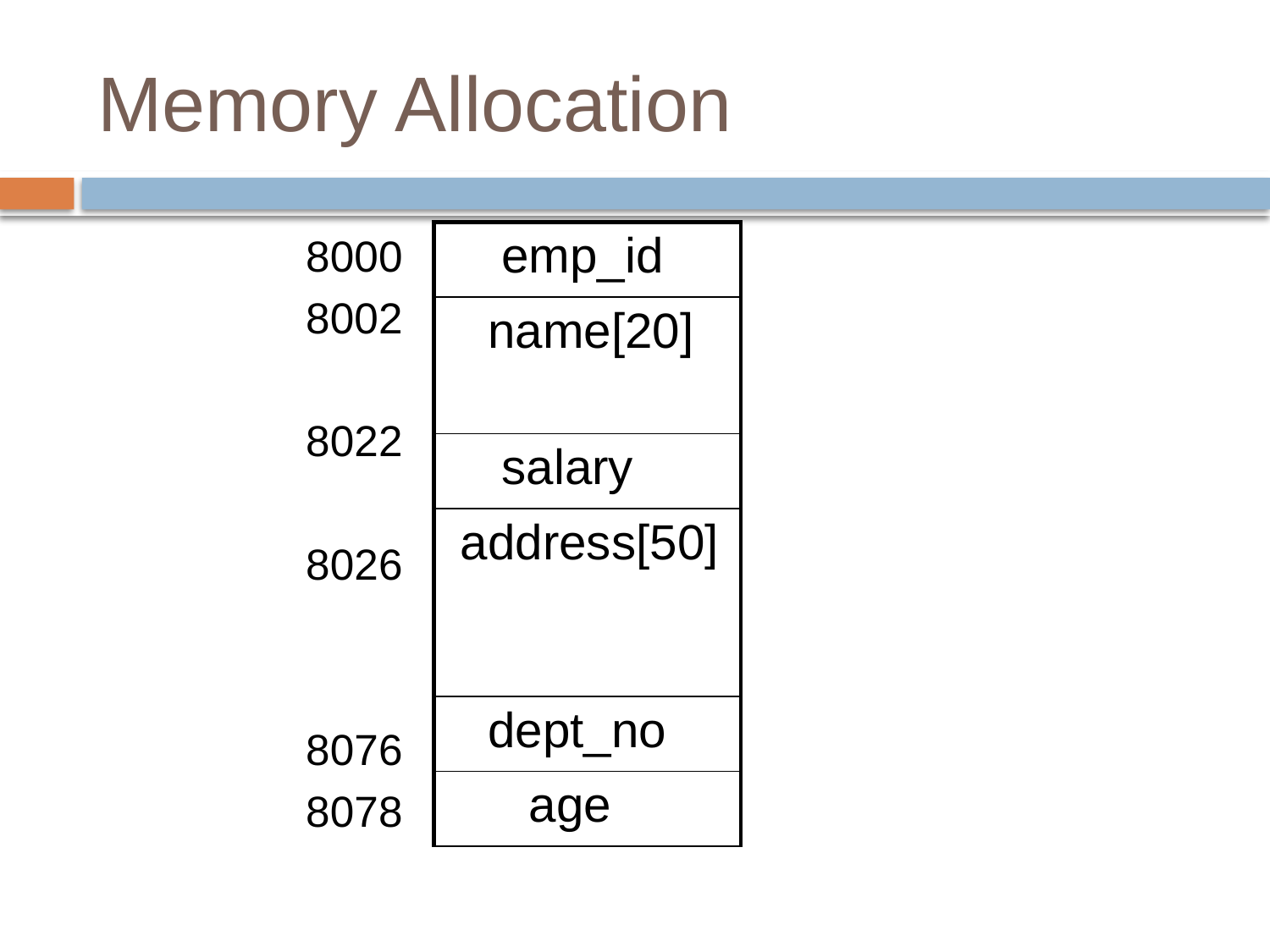

# Memory Allocation
8000
8002

8022

8026

8076
8078
| emp\_id |
| --- |
| name[20] |
| salary |
| address[50] |
| dept\_no |
| age |